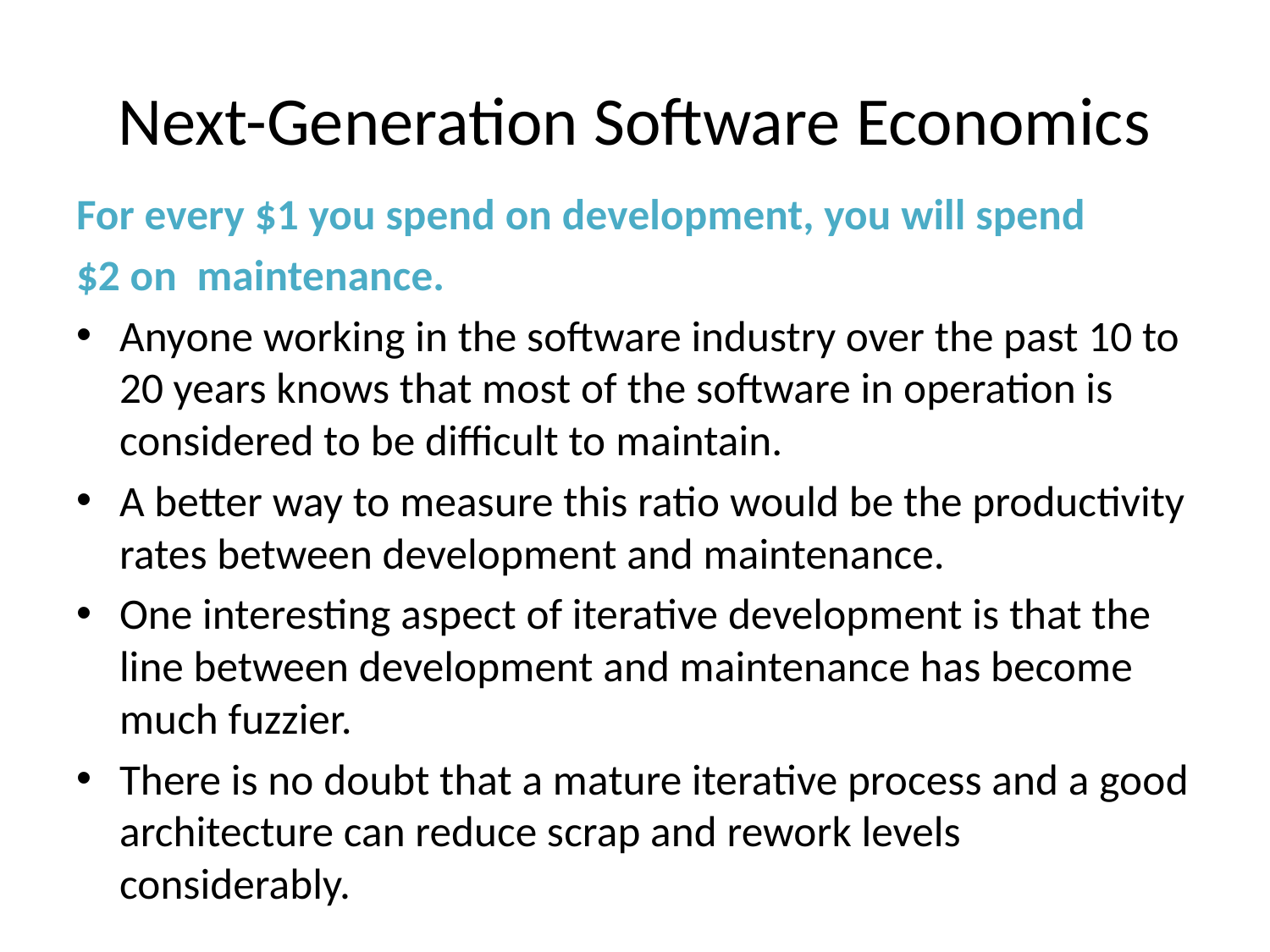

# Next-Generation Software Economics
For every $1 you spend on development, you will spend
$2 on  maintenance.
Anyone working in the software industry over the past 10 to 20 years knows that most of the software in operation is considered to be difficult to maintain.
A better way to measure this ratio would be the productivity rates between development and maintenance.
One interesting aspect of iterative development is that the line between development and maintenance has become much fuzzier.
There is no doubt that a mature iterative process and a good architecture can reduce scrap and rework levels considerably.